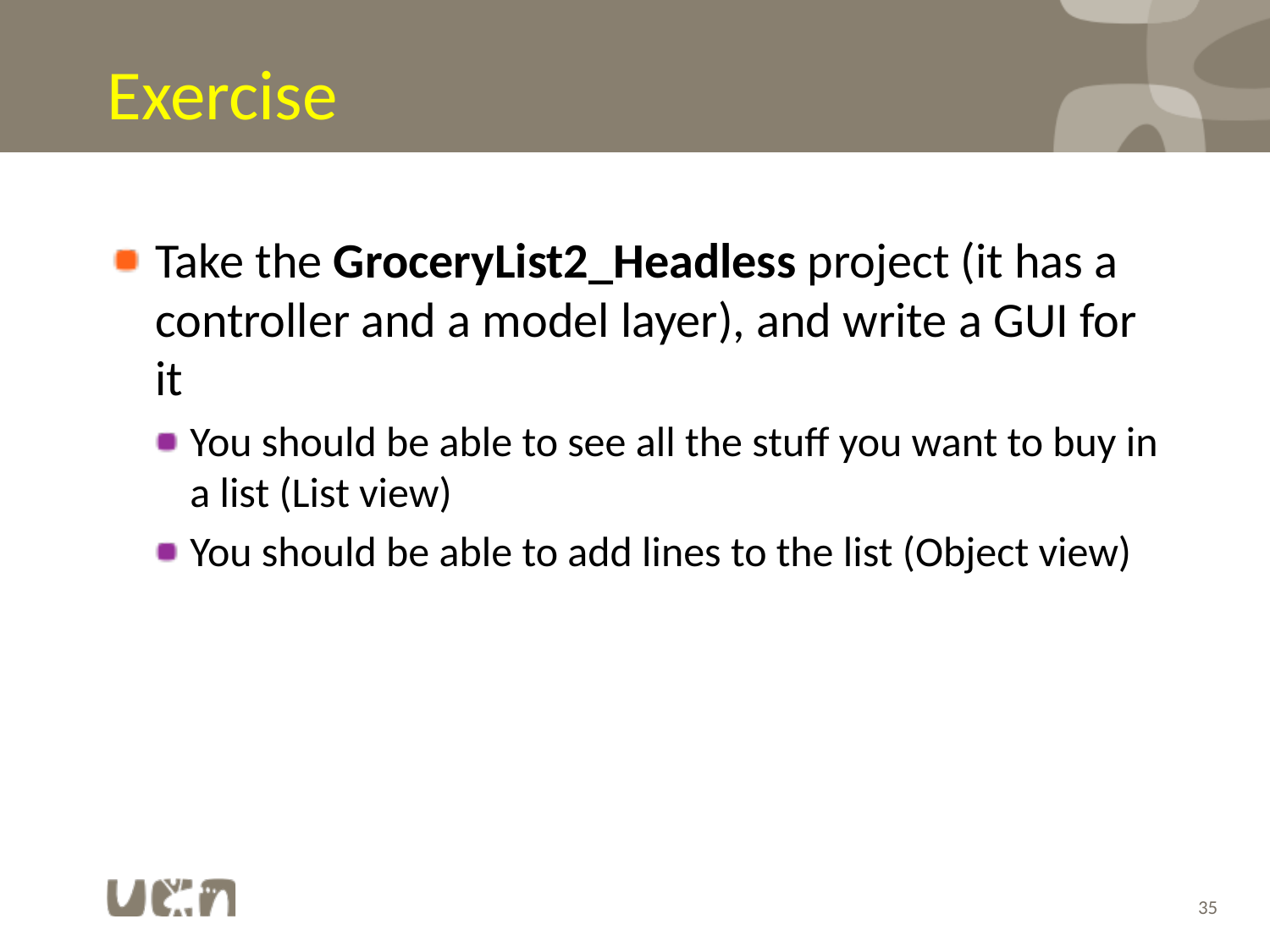

# Exercise
Take the GroceryList2_Headless project (it has a controller and a model layer), and write a GUI for it
You should be able to see all the stuff you want to buy in a list (List view)
You should be able to add lines to the list (Object view)

35